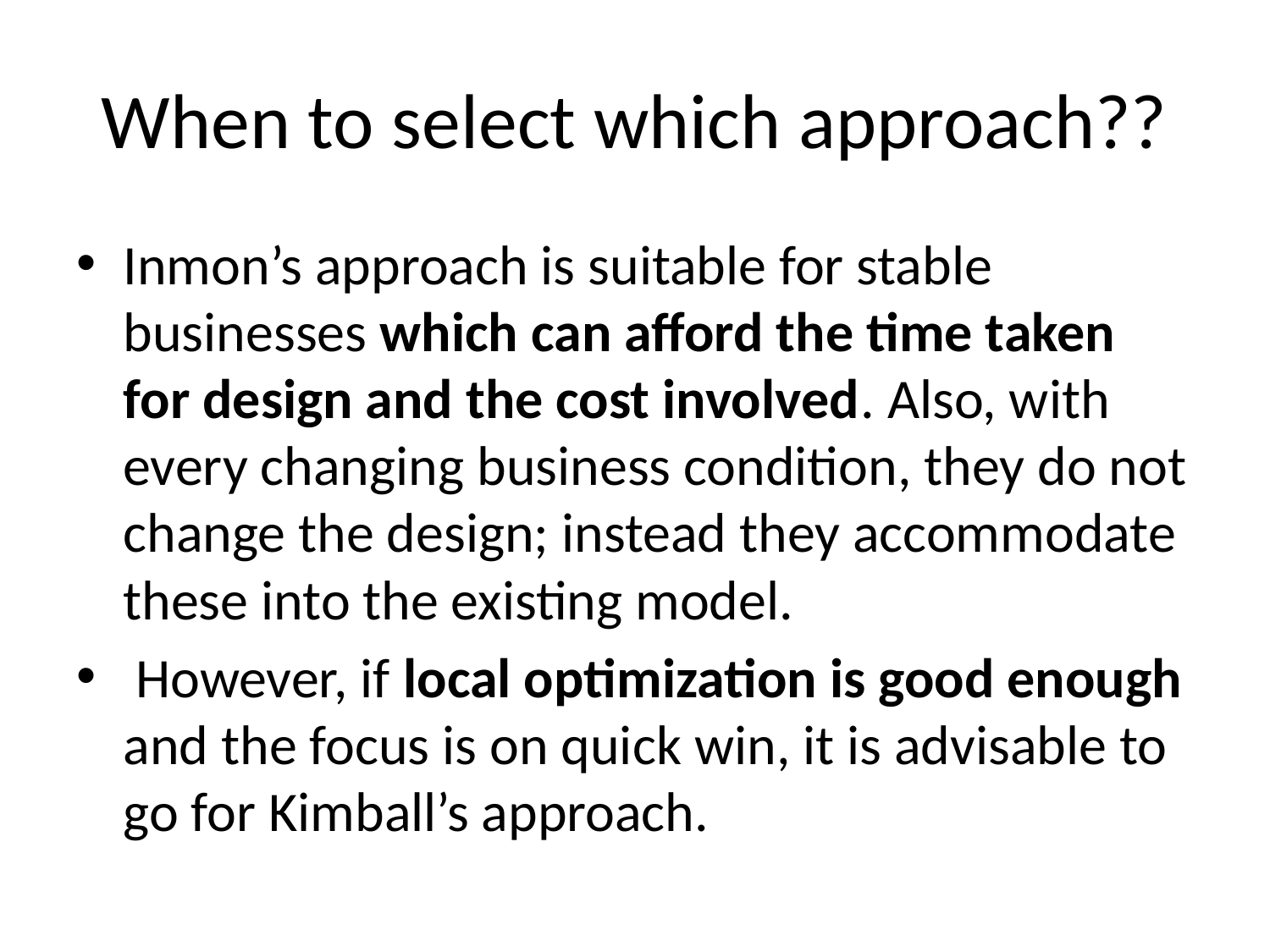

# When to select which approach??
Inmon’s approach is suitable for stable businesses which can afford the time taken for design and the cost involved. Also, with every changing business condition, they do not change the design; instead they accommodate these into the existing model.
 However, if local optimization is good enough and the focus is on quick win, it is advisable to go for Kimball’s approach.